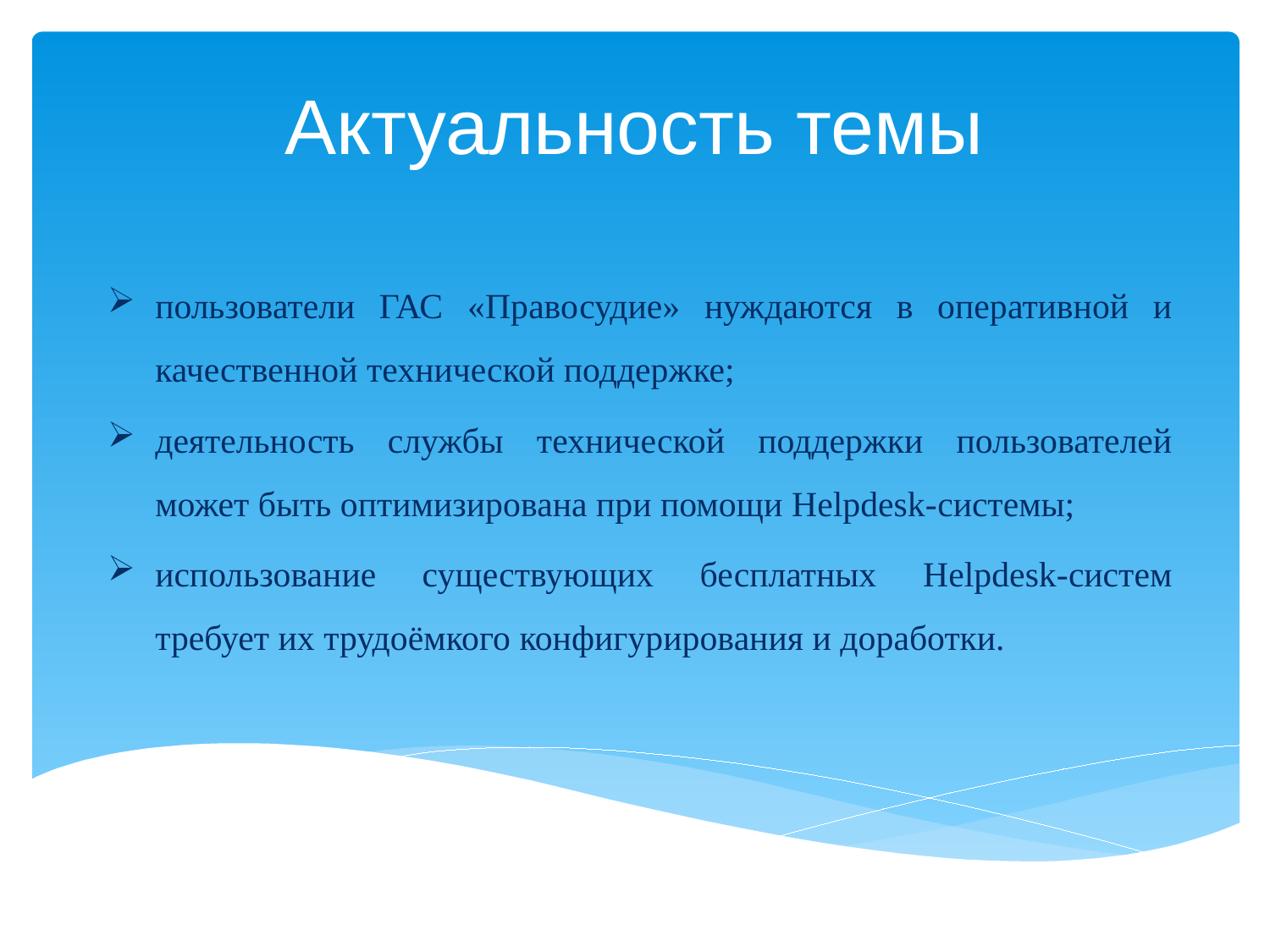

# Актуальность темы
пользователи ГАС «Правосудие» нуждаются в оперативной и качественной технической поддержке;
деятельность службы технической поддержки пользователей может быть оптимизирована при помощи Helpdesk-системы;
использование существующих бесплатных Helpdesk-систем требует их трудоёмкого конфигурирования и доработки.